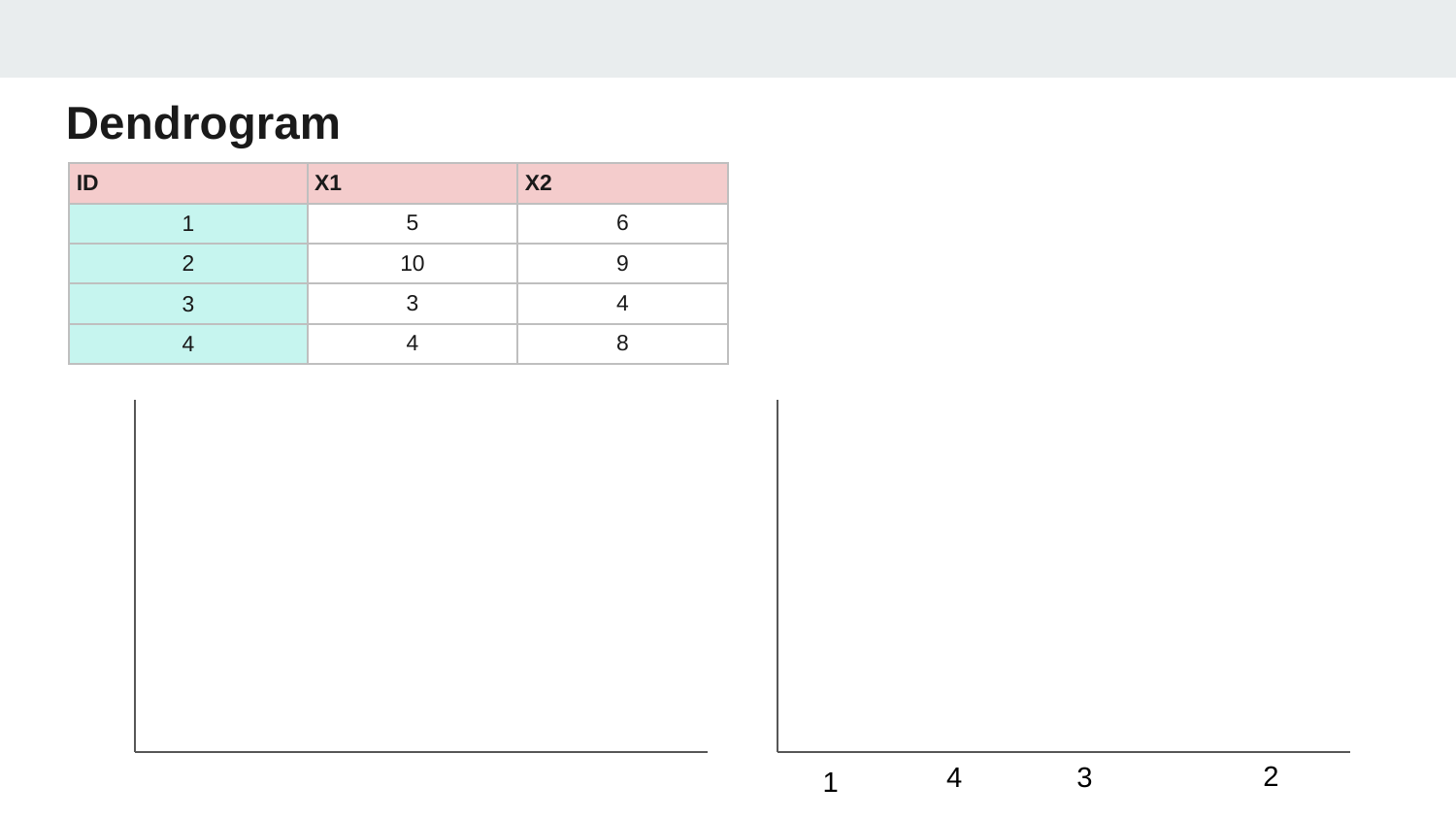

# Dendrogram
| ID | X1 | X2 |
| --- | --- | --- |
| 1 | 5 | 6 |
| 2 | 10 | 9 |
| 3 | 3 | 4 |
| 4 | 4 | 8 |
2
4
3
1